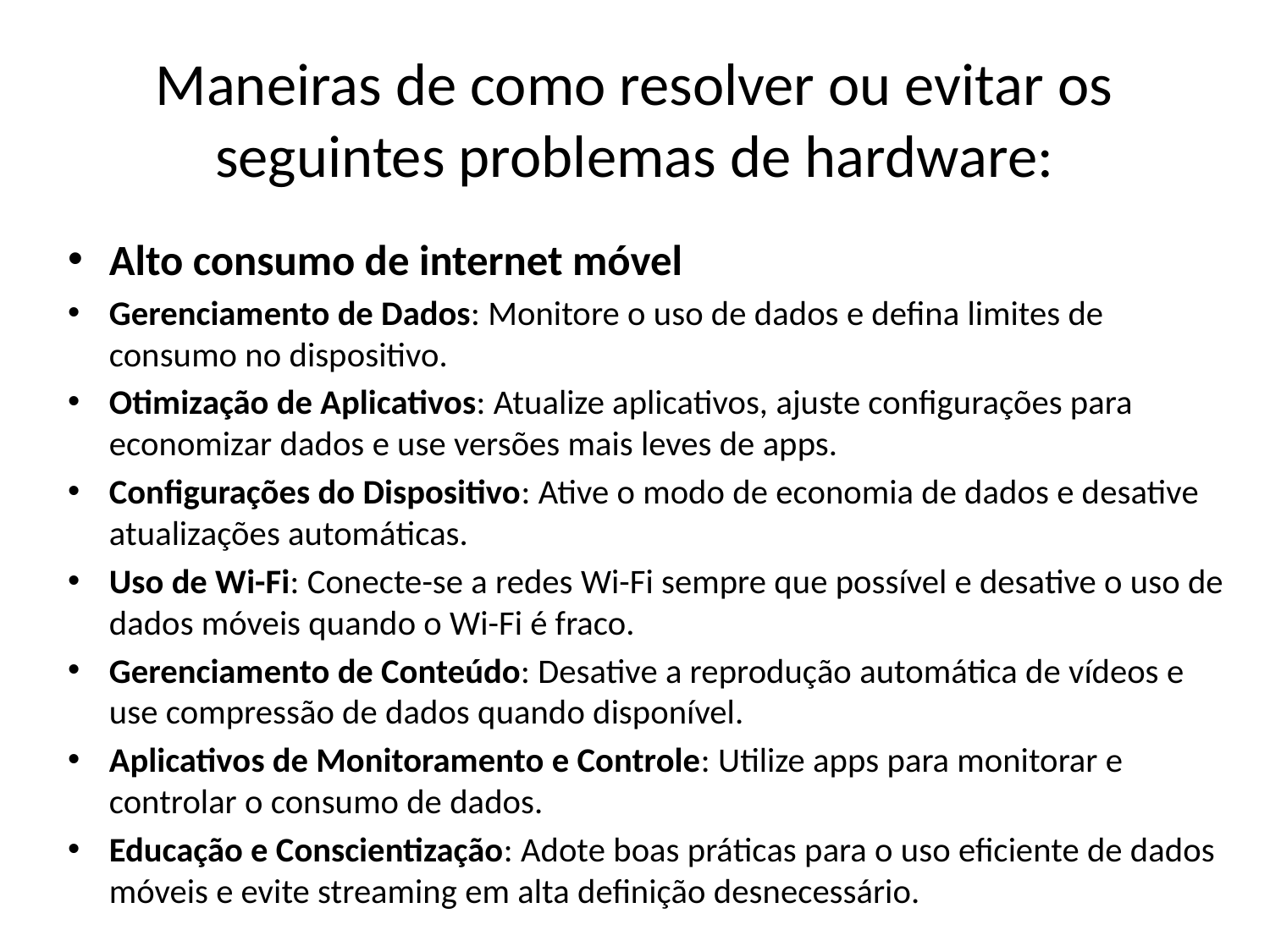

# Maneiras de como resolver ou evitar os seguintes problemas de hardware:
Alto consumo de internet móvel
Gerenciamento de Dados: Monitore o uso de dados e defina limites de consumo no dispositivo.
Otimização de Aplicativos: Atualize aplicativos, ajuste configurações para economizar dados e use versões mais leves de apps.
Configurações do Dispositivo: Ative o modo de economia de dados e desative atualizações automáticas.
Uso de Wi-Fi: Conecte-se a redes Wi-Fi sempre que possível e desative o uso de dados móveis quando o Wi-Fi é fraco.
Gerenciamento de Conteúdo: Desative a reprodução automática de vídeos e use compressão de dados quando disponível.
Aplicativos de Monitoramento e Controle: Utilize apps para monitorar e controlar o consumo de dados.
Educação e Conscientização: Adote boas práticas para o uso eficiente de dados móveis e evite streaming em alta definição desnecessário.